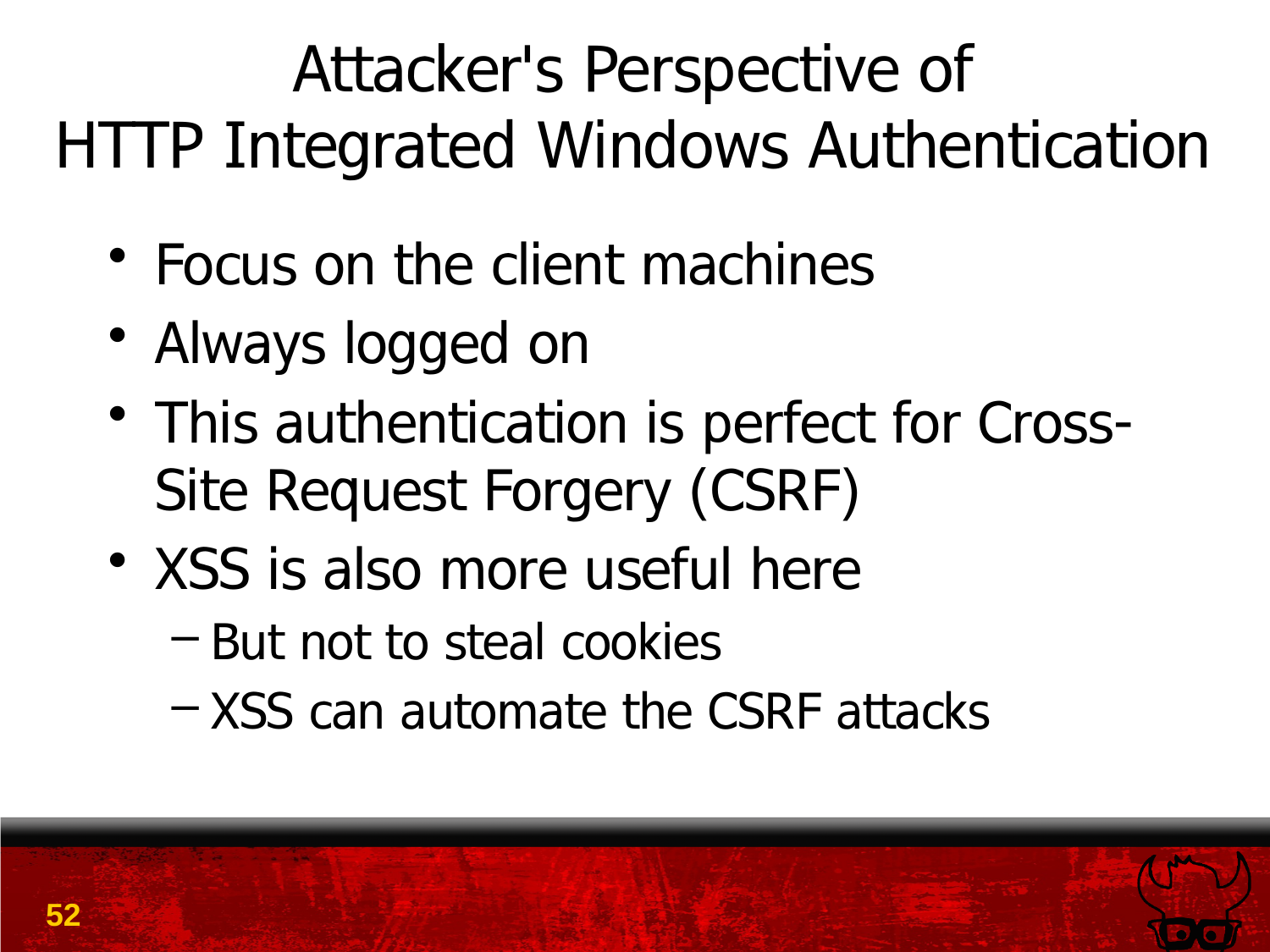

# Attacker's Perspective of HTTP Integrated Windows Authentication
Focus on the client machines
Always logged on
This authentication is perfect for Cross-Site Request Forgery (CSRF)
XSS is also more useful here
But not to steal cookies
XSS can automate the CSRF attacks